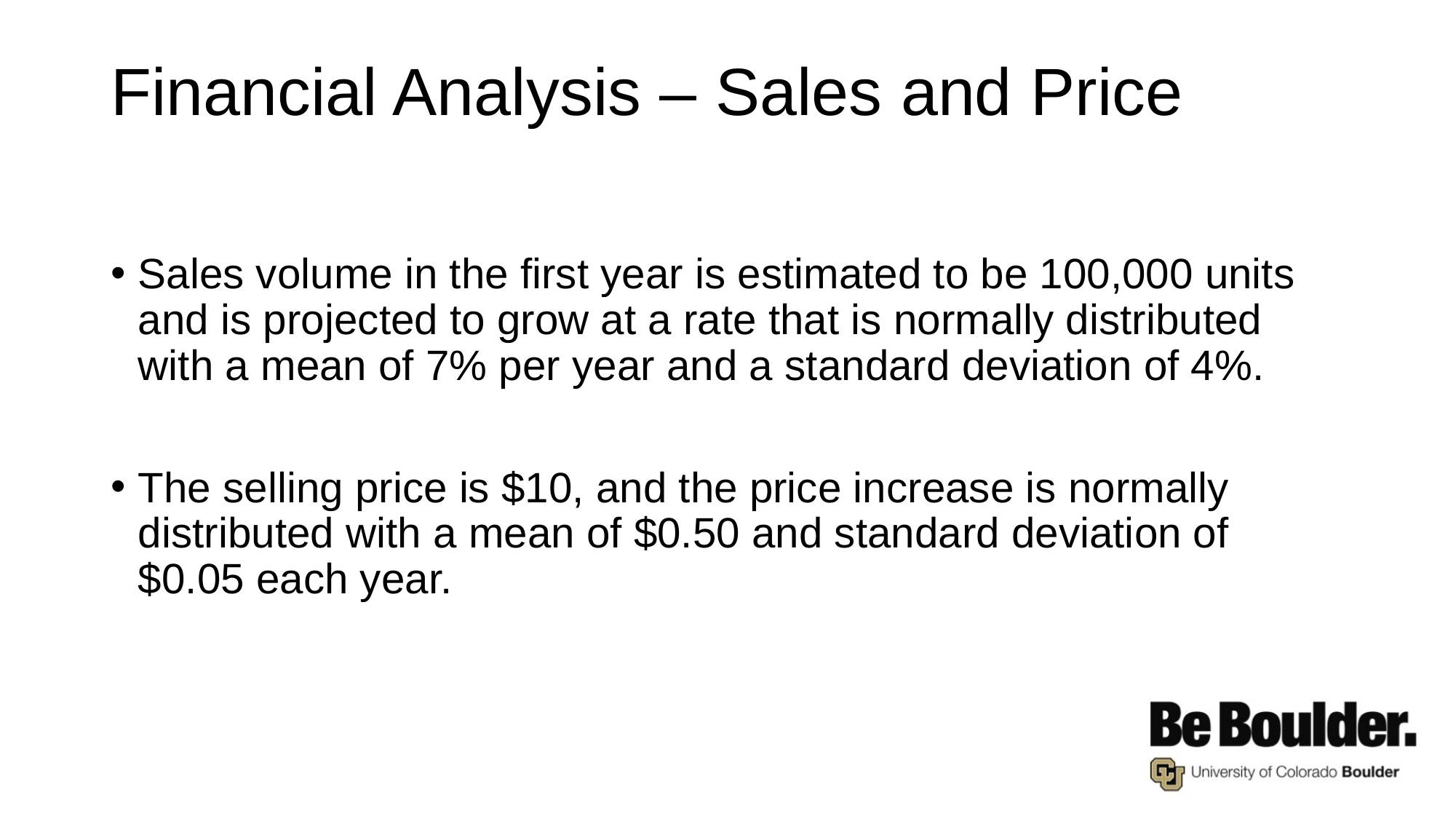

# Financial Analysis – Sales and Price
Sales volume in the first year is estimated to be 100,000 units and is projected to grow at a rate that is normally distributed with a mean of 7% per year and a standard deviation of 4%.

The selling price is $10, and the price increase is normally distributed with a mean of $0.50 and standard deviation of $0.05 each year.